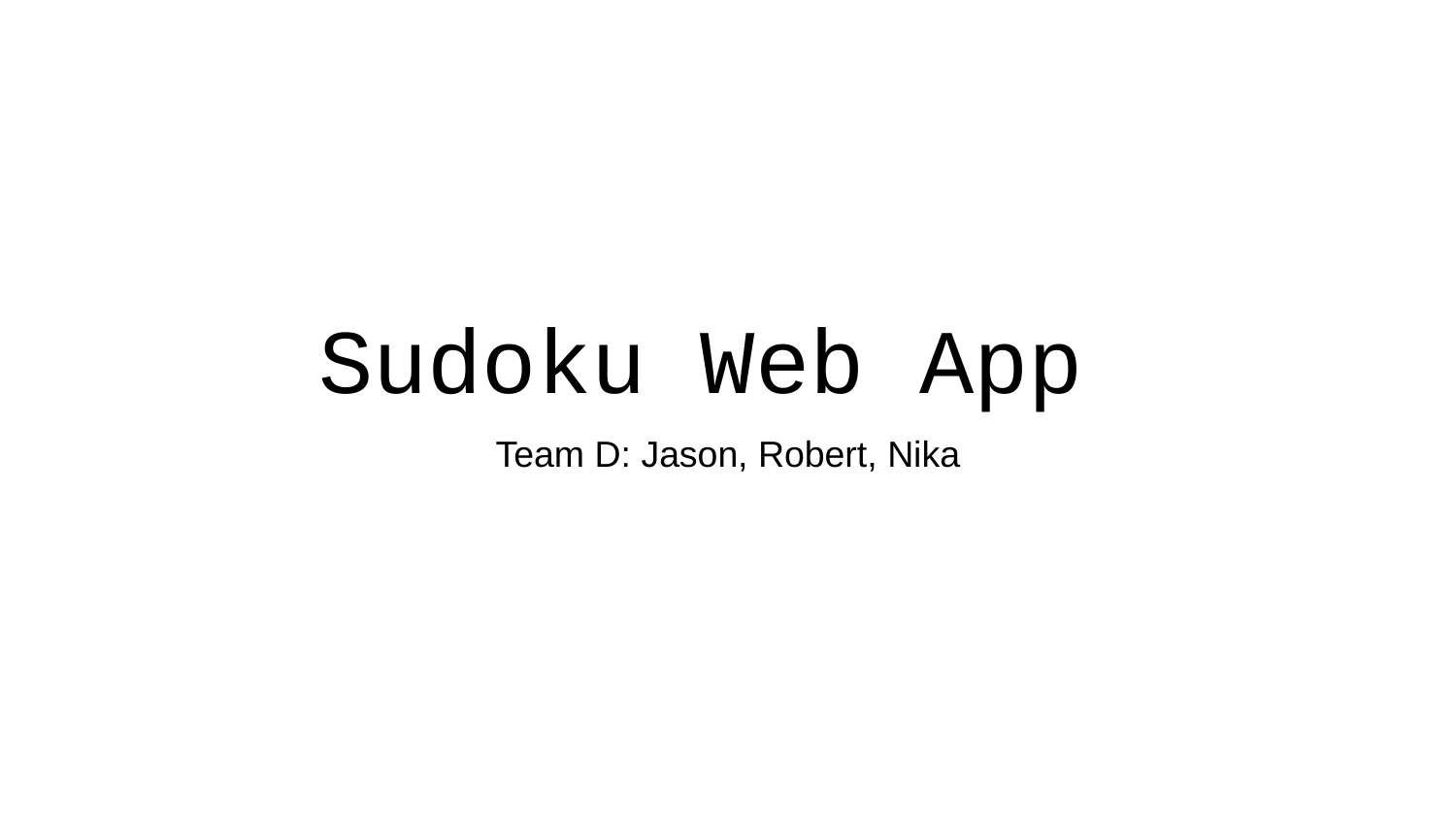

# Sudoku Web App
Team D: Jason, Robert, Nika